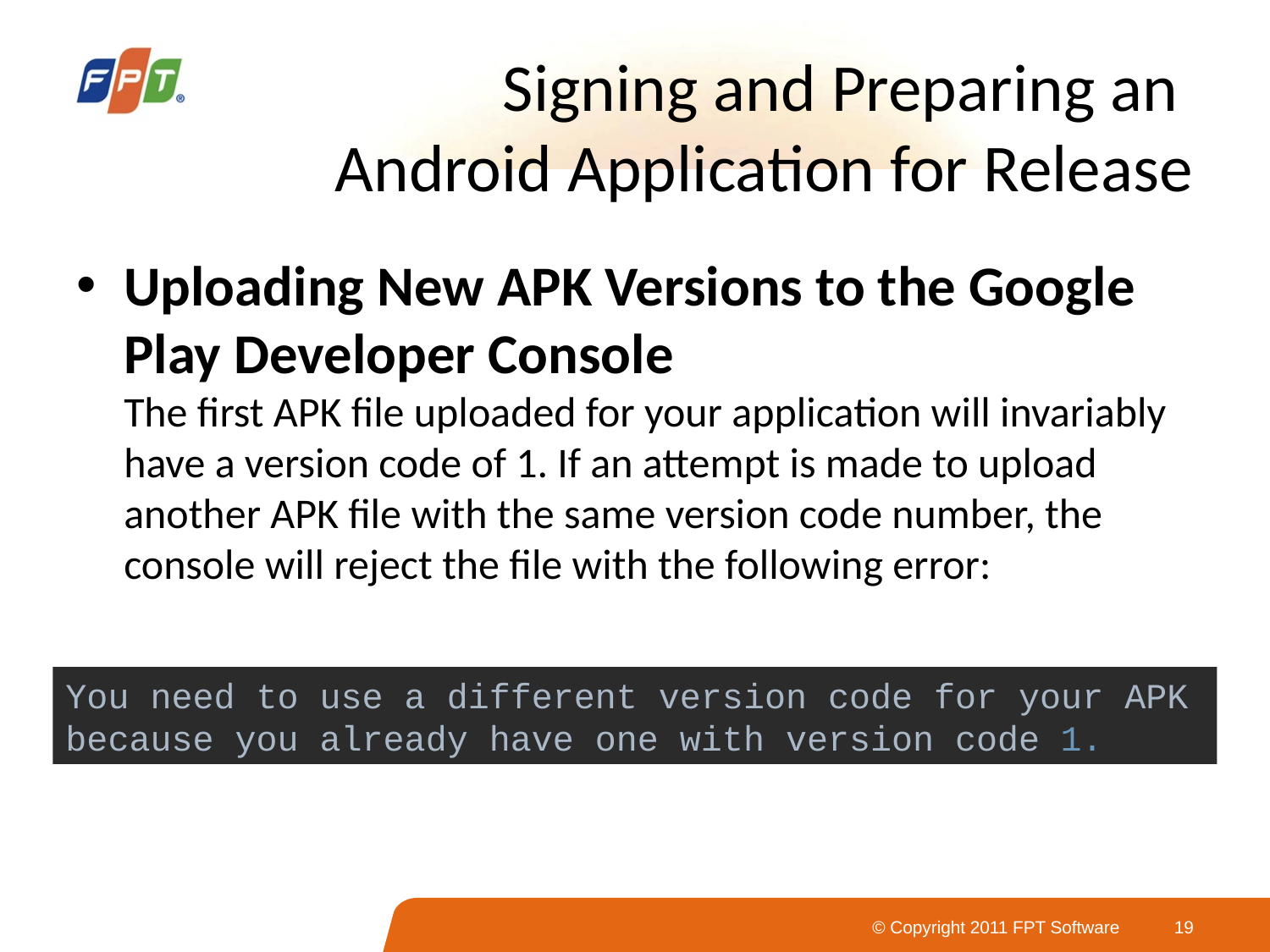

# Signing and Preparing an Android Application for Release
Uploading New APK Versions to the Google Play Developer Console
The first APK file uploaded for your application will invariably have a version code of 1. If an attempt is made to upload another APK file with the same version code number, the console will reject the file with the following error:
You need to use a different version code for your APK because you already have one with version code 1.